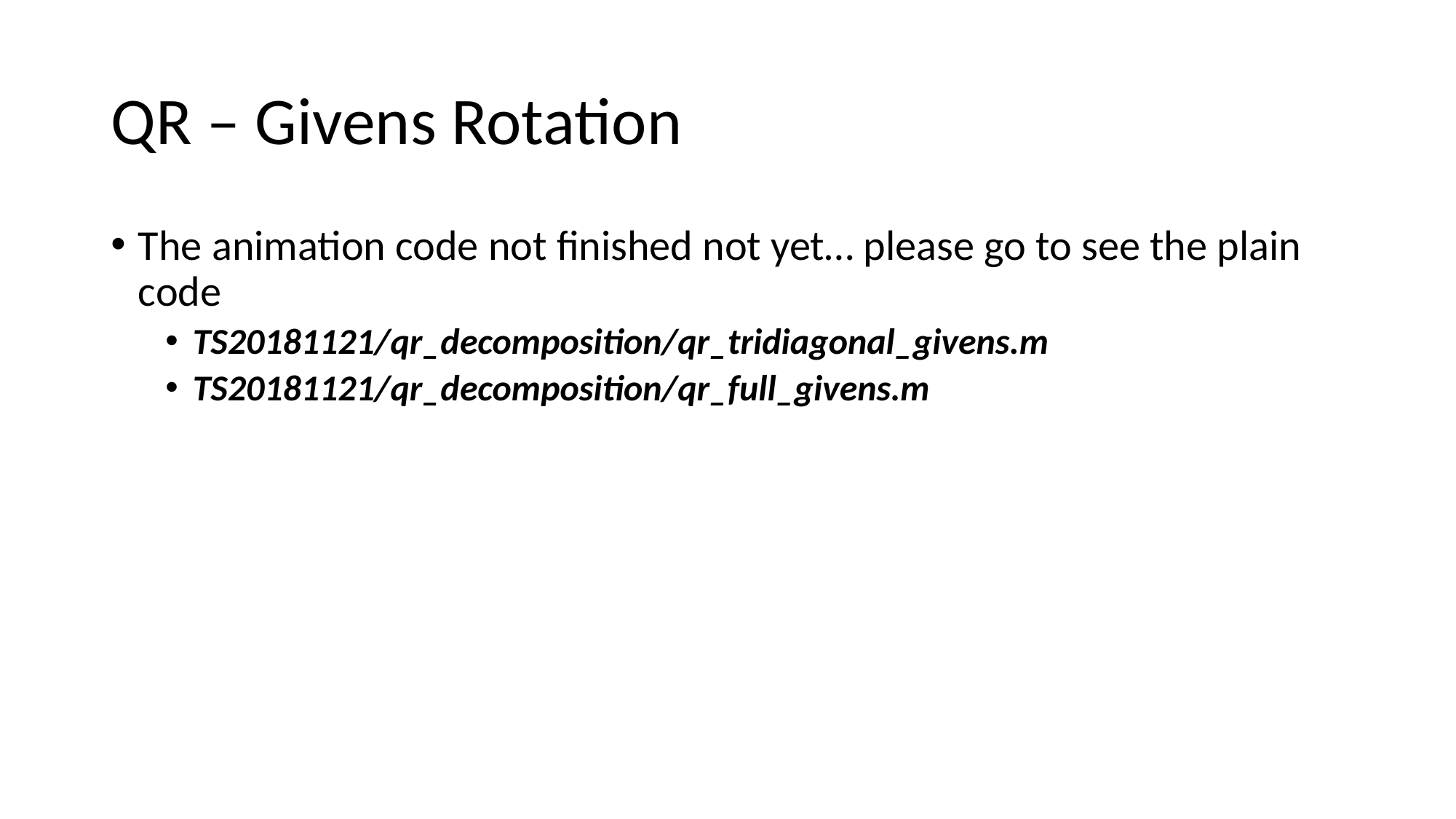

# QR – Givens Rotation
The animation code not finished not yet… please go to see the plain code
TS20181121/qr_decomposition/qr_tridiagonal_givens.m
TS20181121/qr_decomposition/qr_full_givens.m